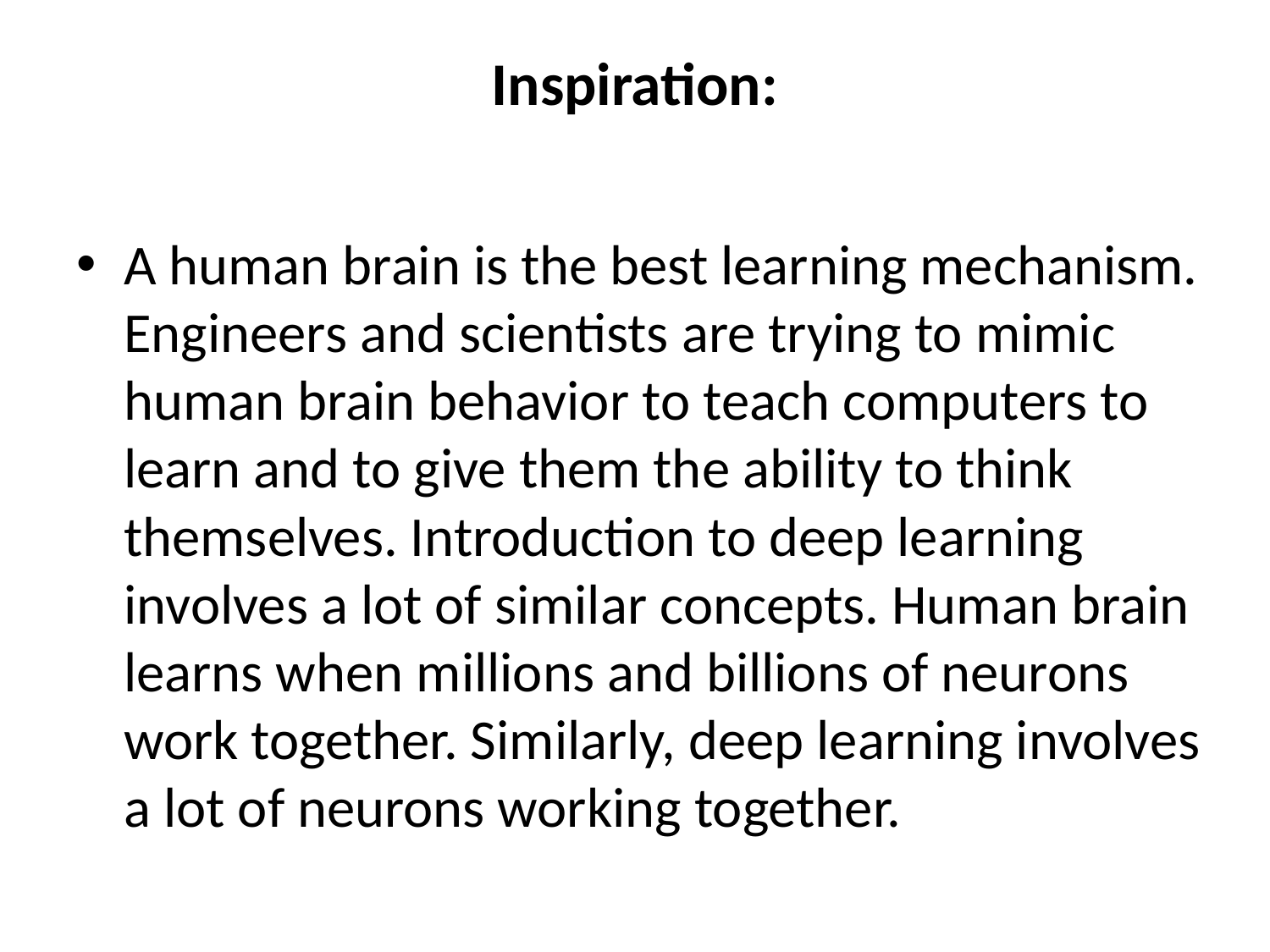

# Inspiration:
A human brain is the best learning mechanism. Engineers and scientists are trying to mimic human brain behavior to teach computers to learn and to give them the ability to think themselves. Introduction to deep learning involves a lot of similar concepts. Human brain learns when millions and billions of neurons work together. Similarly, deep learning involves a lot of neurons working together.